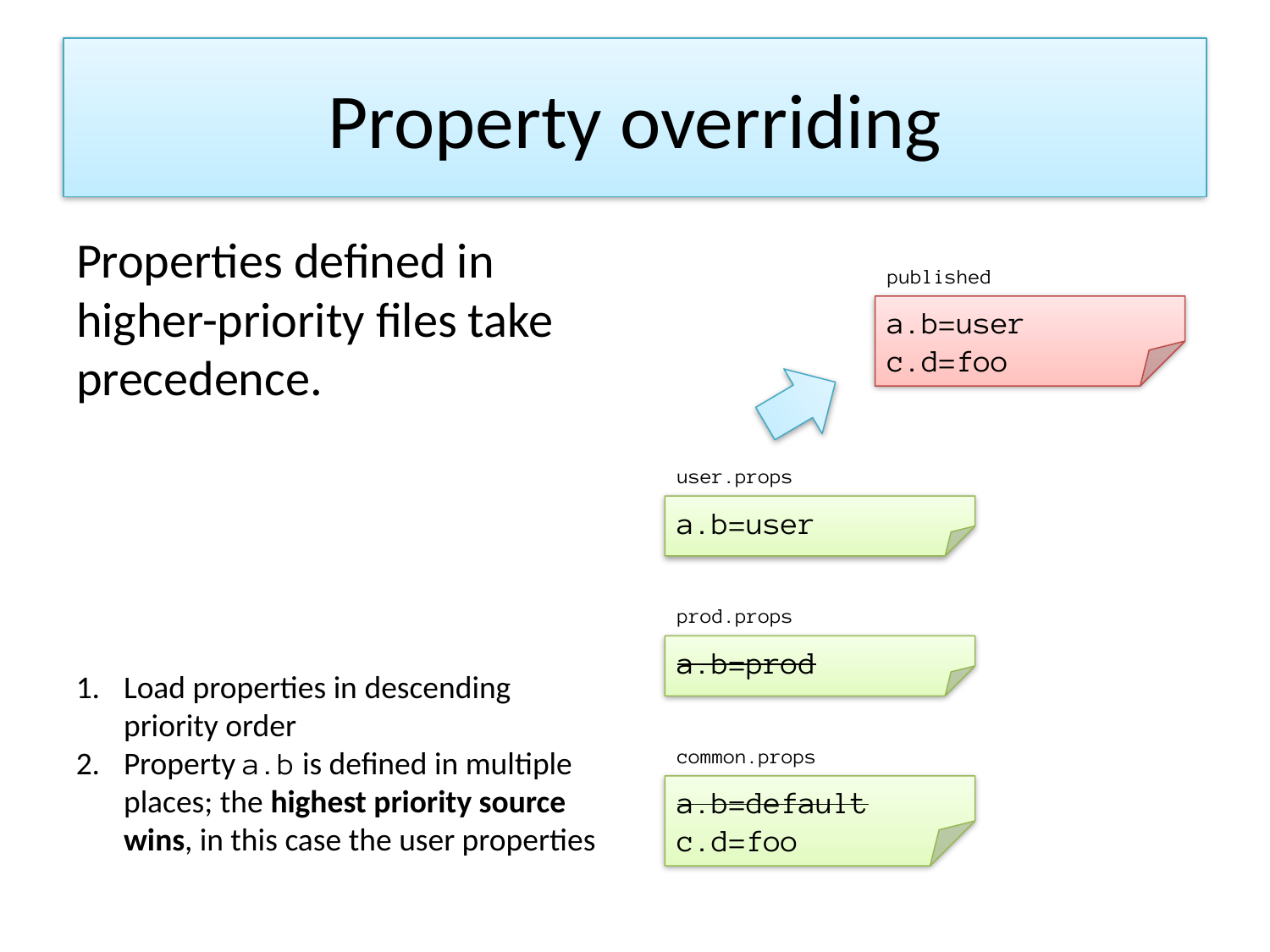

# Property overriding
Properties defined in higher-priority files take precedence.
published
a.b=user
c.d=foo

user.props
a.b=user
prod.props
a.b=prod
common.props
a.b=default
c.d=foo
Load properties in descending priority order
Property a.b is defined in multiple places; the highest priority source wins, in this case the user properties